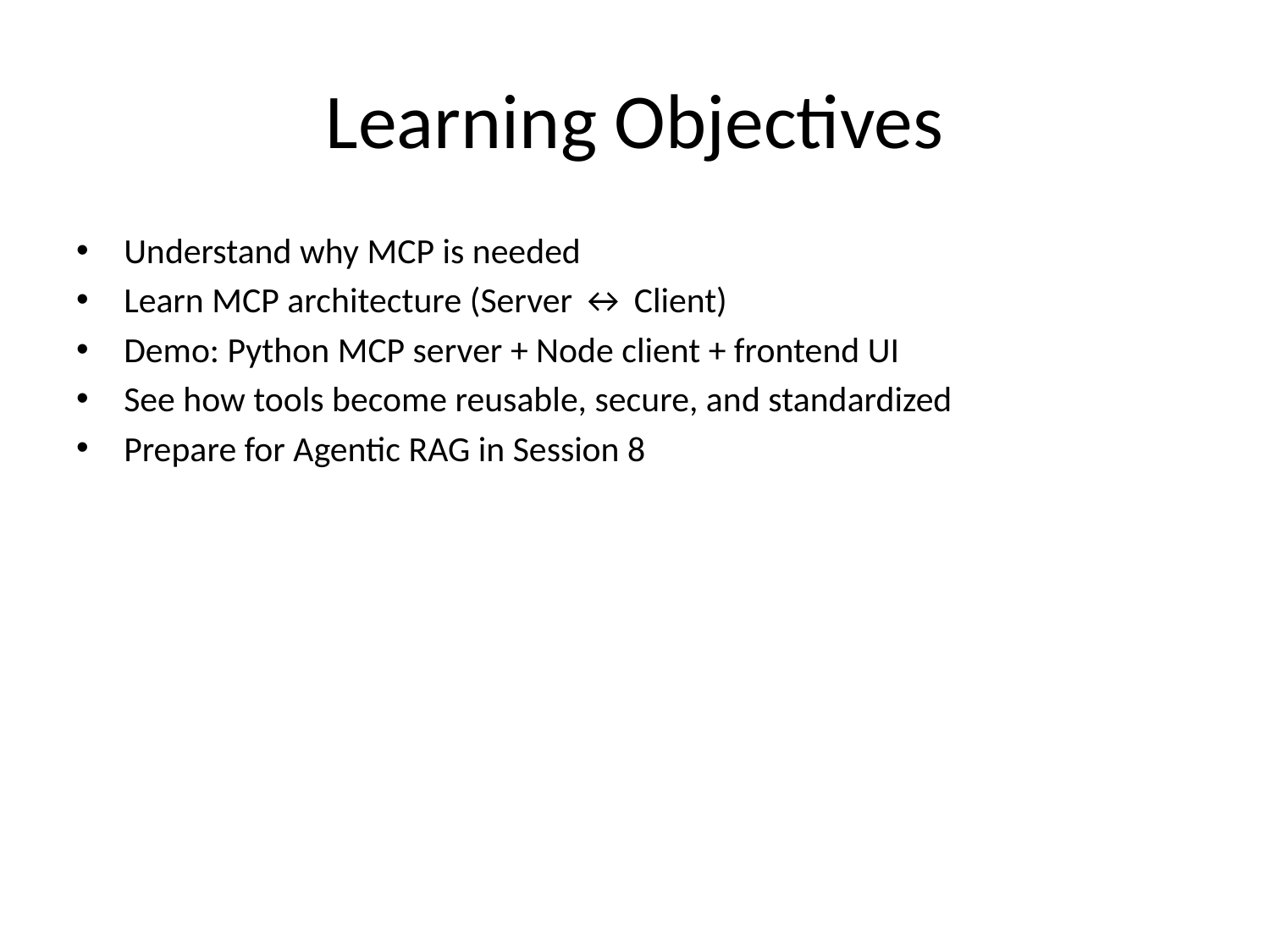

# Learning Objectives
Understand why MCP is needed
Learn MCP architecture (Server ↔ Client)
Demo: Python MCP server + Node client + frontend UI
See how tools become reusable, secure, and standardized
Prepare for Agentic RAG in Session 8